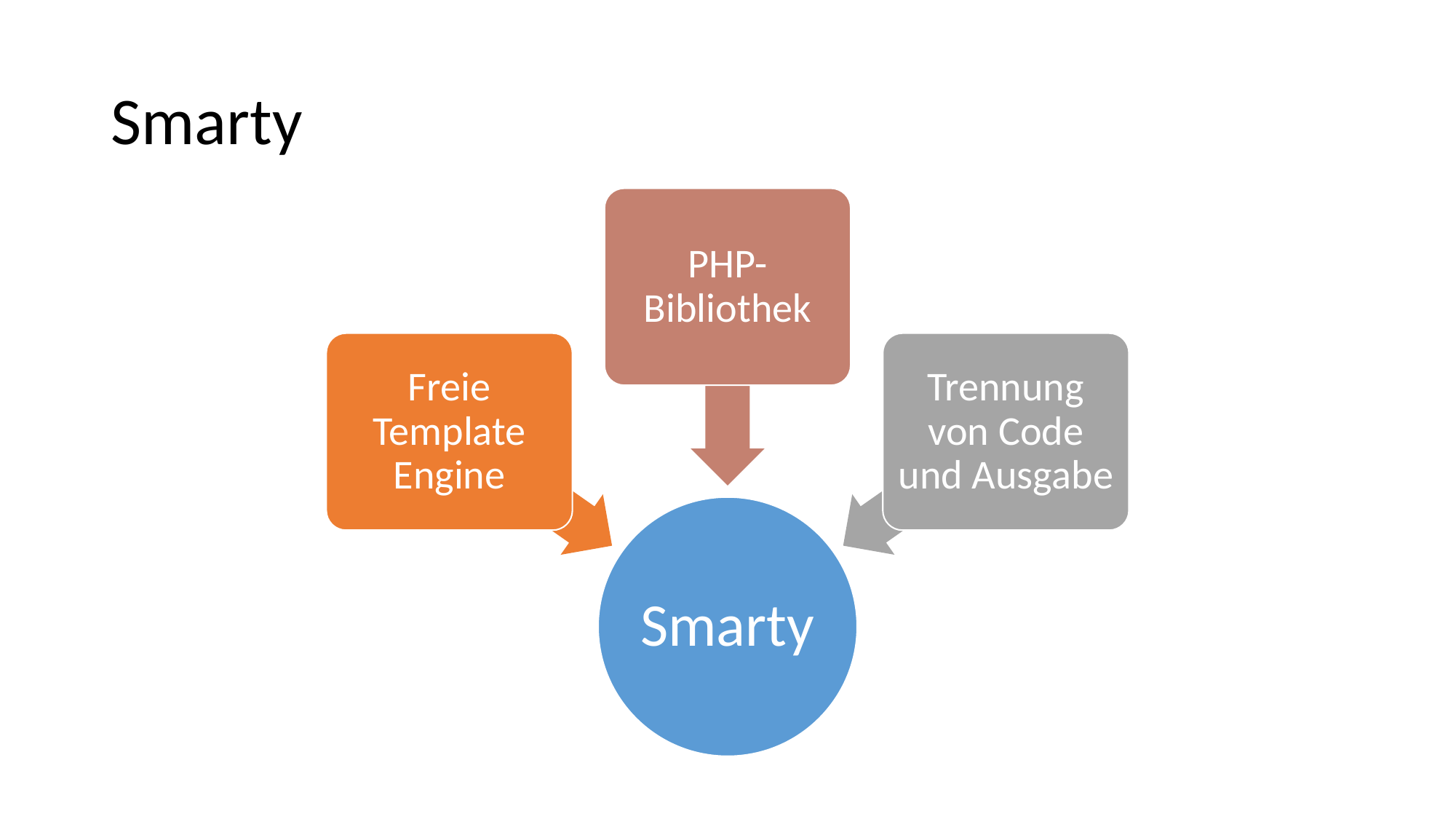

# Smarty
PHP-Bibliothek
Freie Template Engine
Trennung von Code und Ausgabe

Smarty